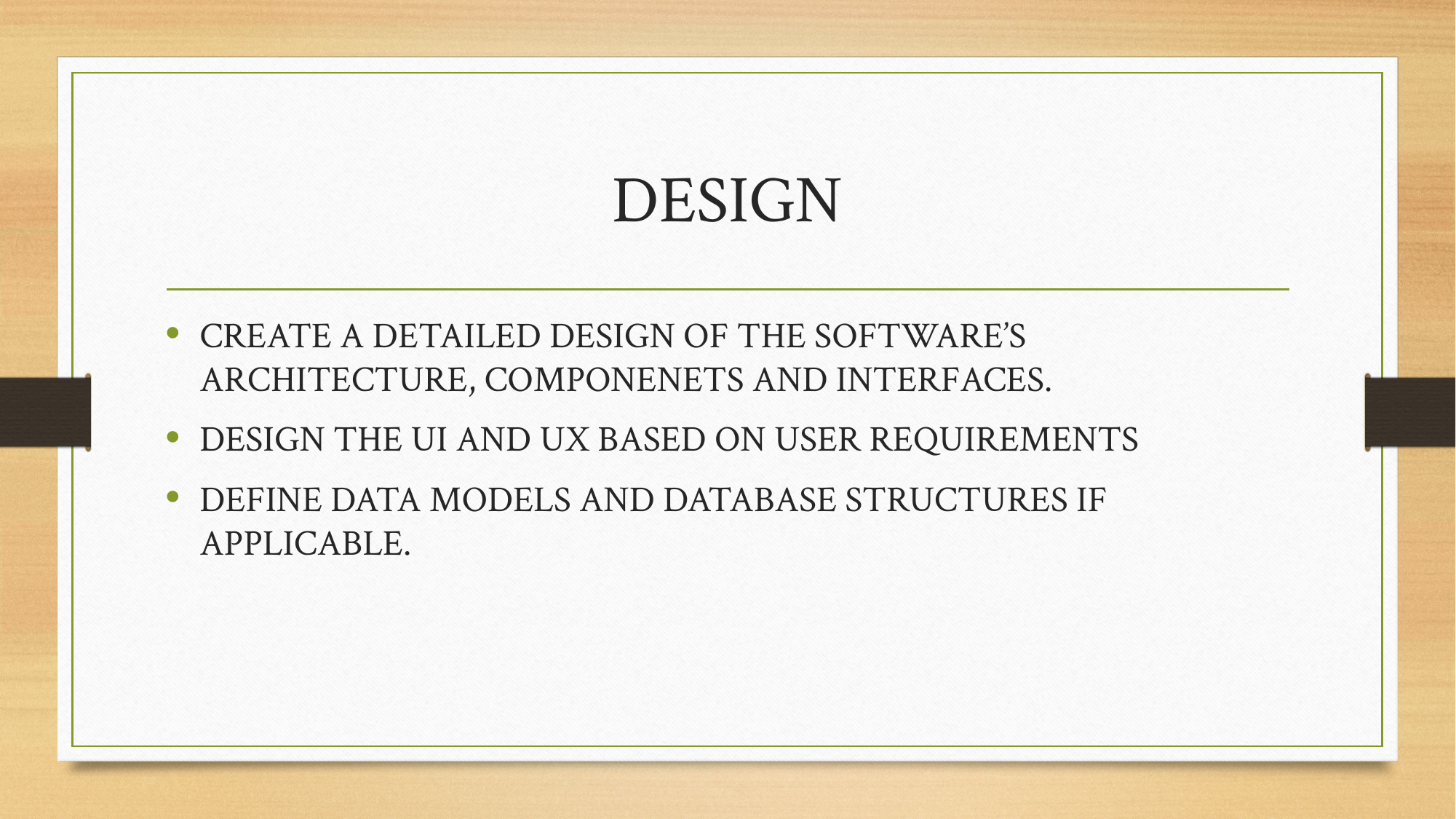

# DESIGN
CREATE A DETAILED DESIGN OF THE SOFTWARE’S ARCHITECTURE, COMPONENETS AND INTERFACES.
DESIGN THE UI AND UX BASED ON USER REQUIREMENTS
DEFINE DATA MODELS AND DATABASE STRUCTURES IF APPLICABLE.